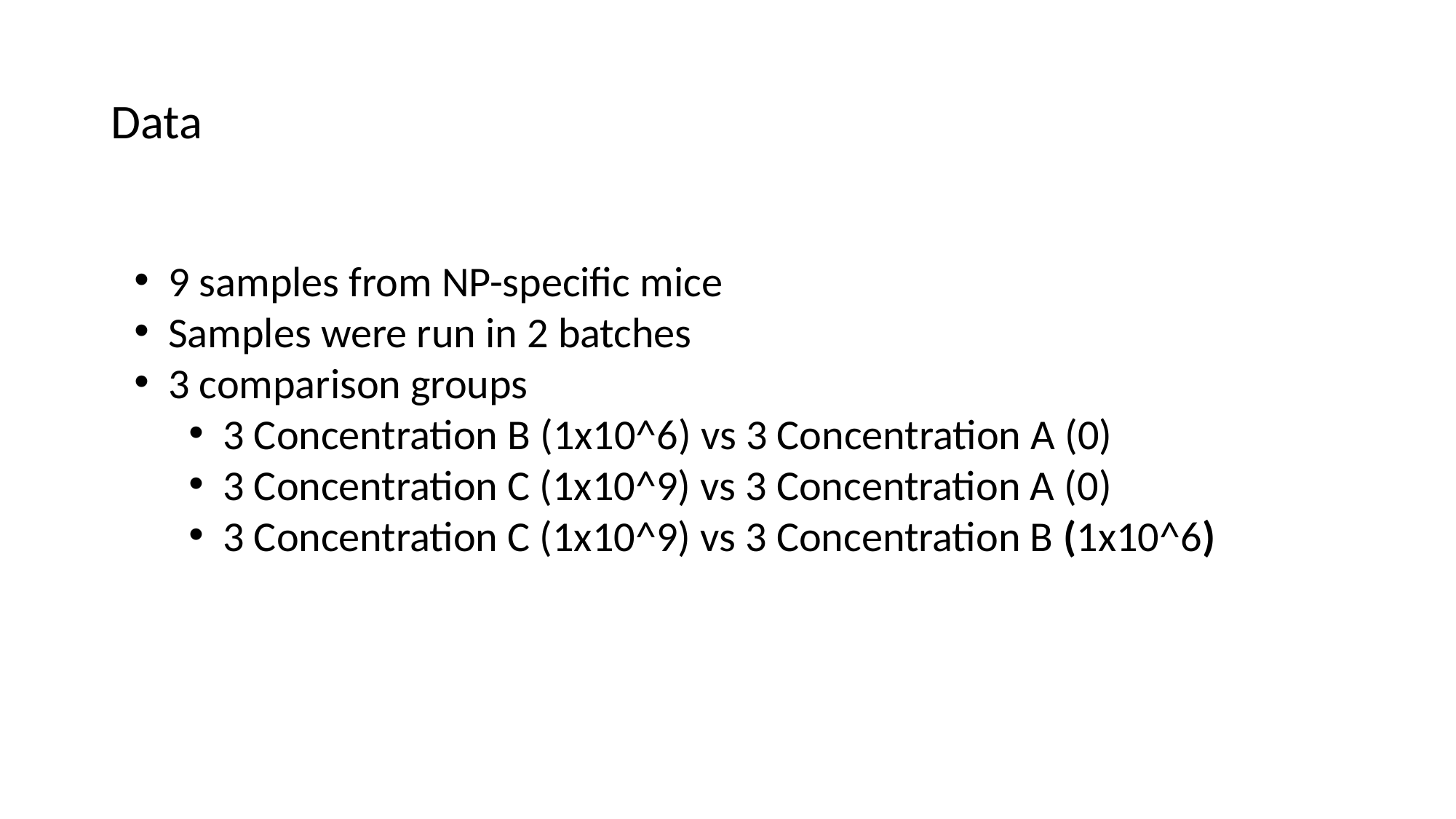

# Data
9 samples from NP-specific mice
Samples were run in 2 batches
3 comparison groups
3 Concentration B (1x10^6) vs 3 Concentration A (0)
3 Concentration C (1x10^9) vs 3 Concentration A (0)
3 Concentration C (1x10^9) vs 3 Concentration B (1x10^6)